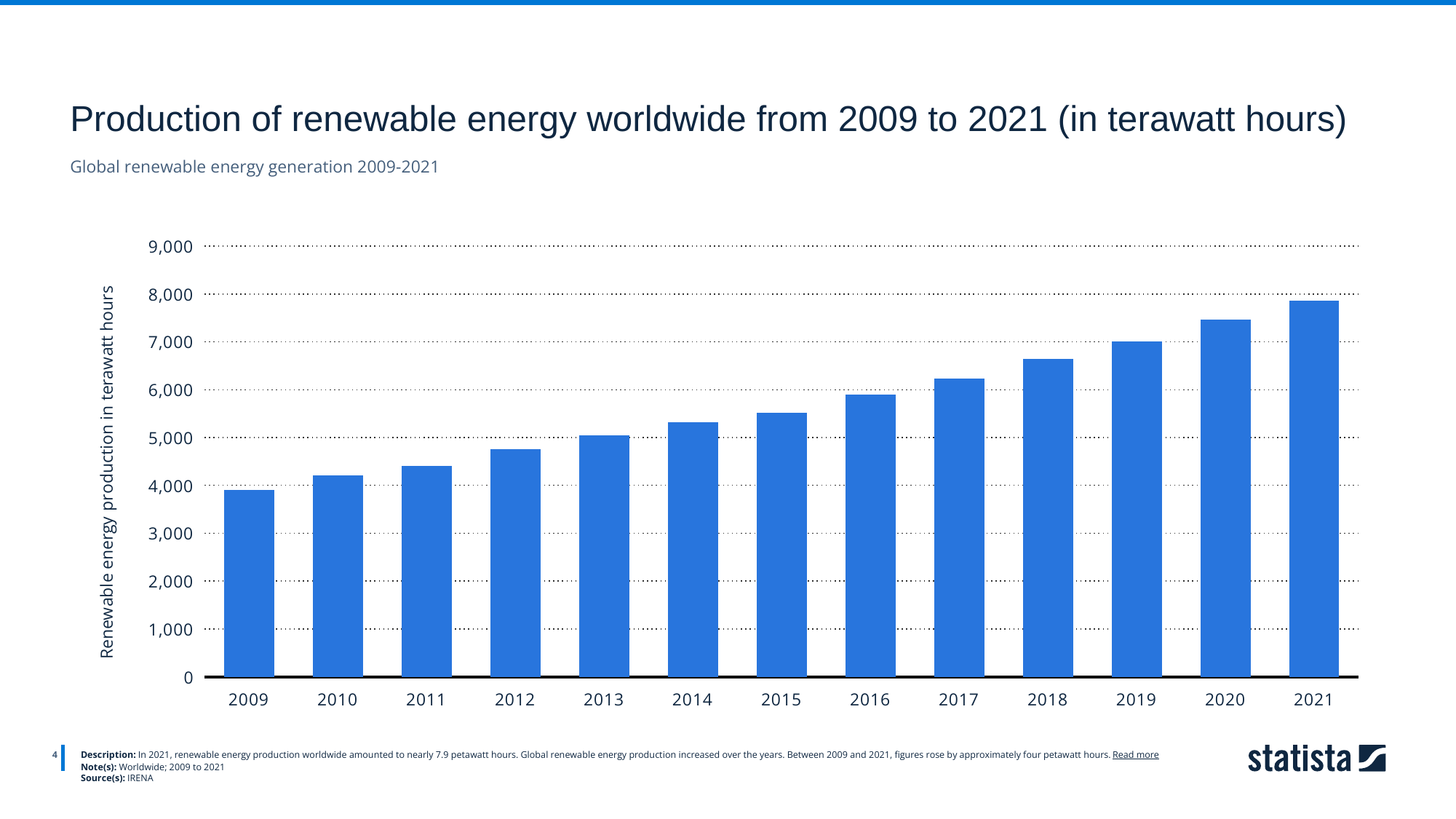

Production of renewable energy worldwide from 2009 to 2021 (in terawatt hours)
Global renewable energy generation 2009-2021

### Chart

| Category | Column1 |
|---|---|
| 2009 | 3897.9 |
| 2010 | 4202.0 |
| 2011 | 4401.68 |
| 2012 | 4744.78 |
| 2013 | 5039.25 |
| 2014 | 5315.18 |
| 2015 | 5516.33 |
| 2016 | 5884.33 |
| 2017 | 6225.32 |
| 2018 | 6627.72 |
| 2019 | 6994.72 |
| 2020 | 7455.91 |
| 2021 | 7857.8 |
4
Description: In 2021, renewable energy production worldwide amounted to nearly 7.9 petawatt hours. Global renewable energy production increased over the years. Between 2009 and 2021, figures rose by approximately four petawatt hours. Read more
Note(s): Worldwide; 2009 to 2021
Source(s): IRENA